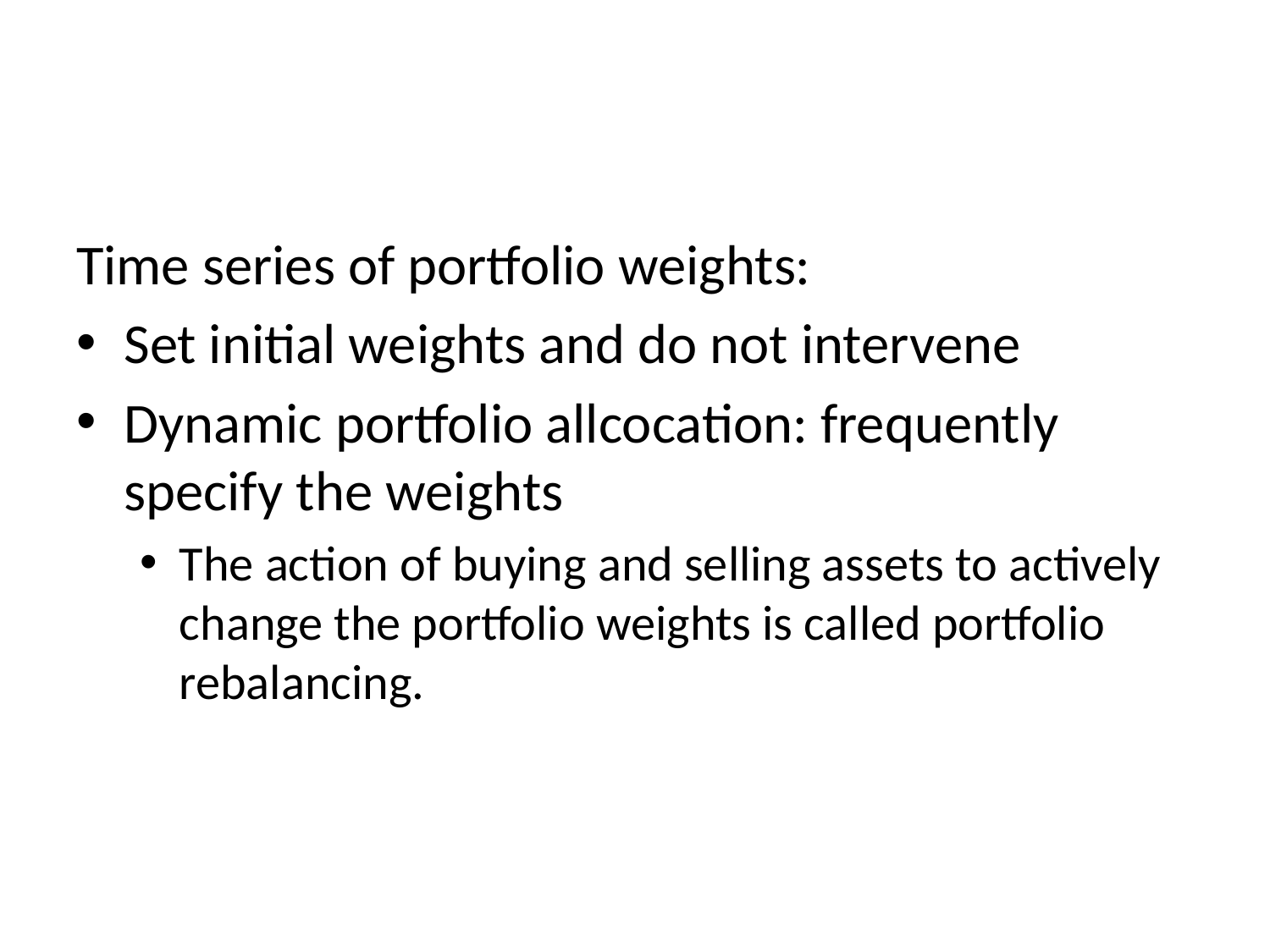

#
Time series of portfolio weights:
Set initial weights and do not intervene
Dynamic portfolio allcocation: frequently specify the weights
The action of buying and selling assets to actively change the portfolio weights is called portfolio rebalancing.